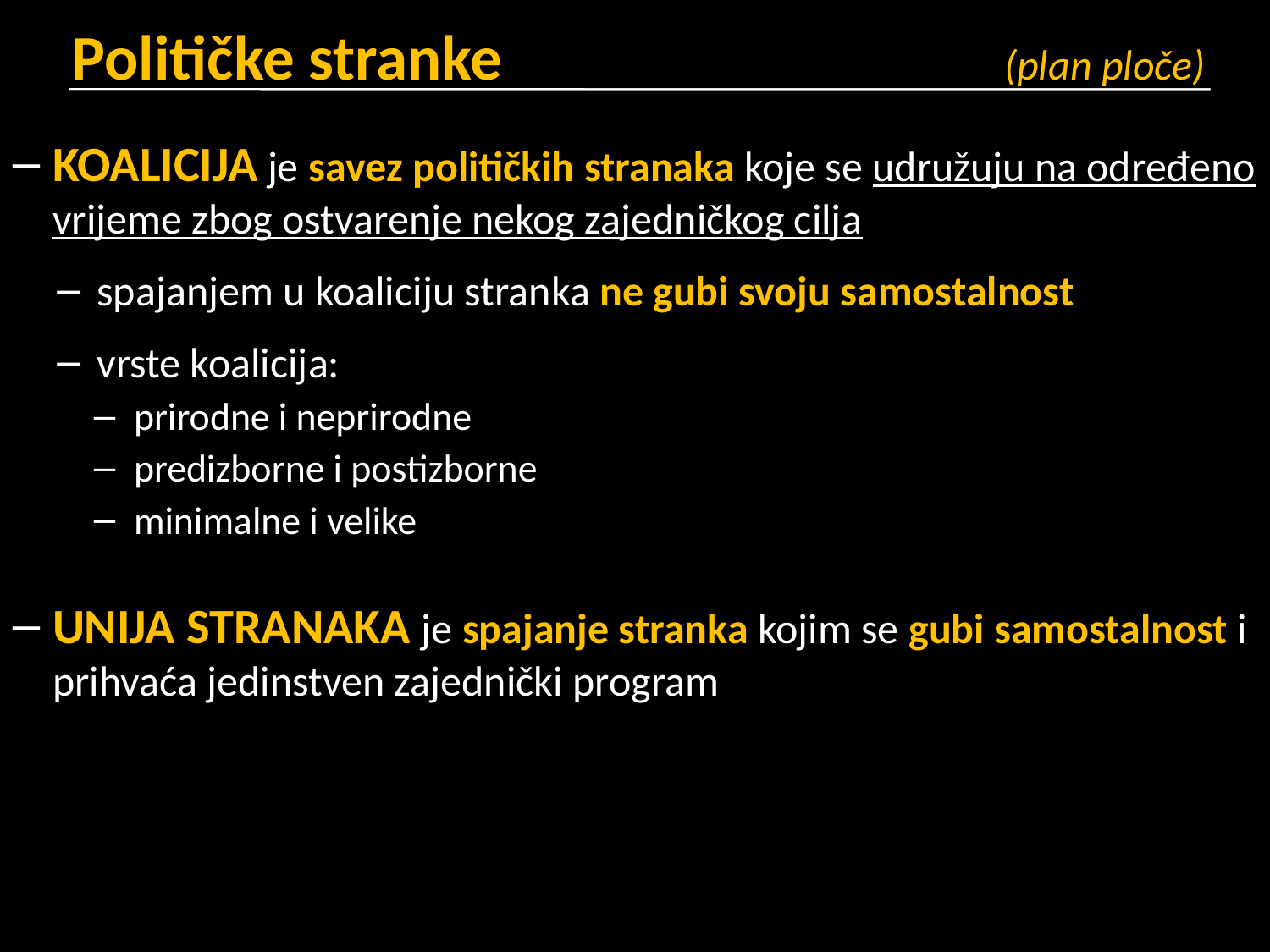

# Političke stranke			   	   (plan ploče)
KOALICIJA je savez političkih stranaka koje se udružuju na određeno vrijeme zbog ostvarenje nekog zajedničkog cilja
spajanjem u koaliciju stranka ne gubi svoju samostalnost
vrste koalicija:
prirodne i neprirodne
predizborne i postizborne
minimalne i velike
UNIJA STRANAKA je spajanje stranka kojim se gubi samostalnost i prihvaća jedinstven zajednički program